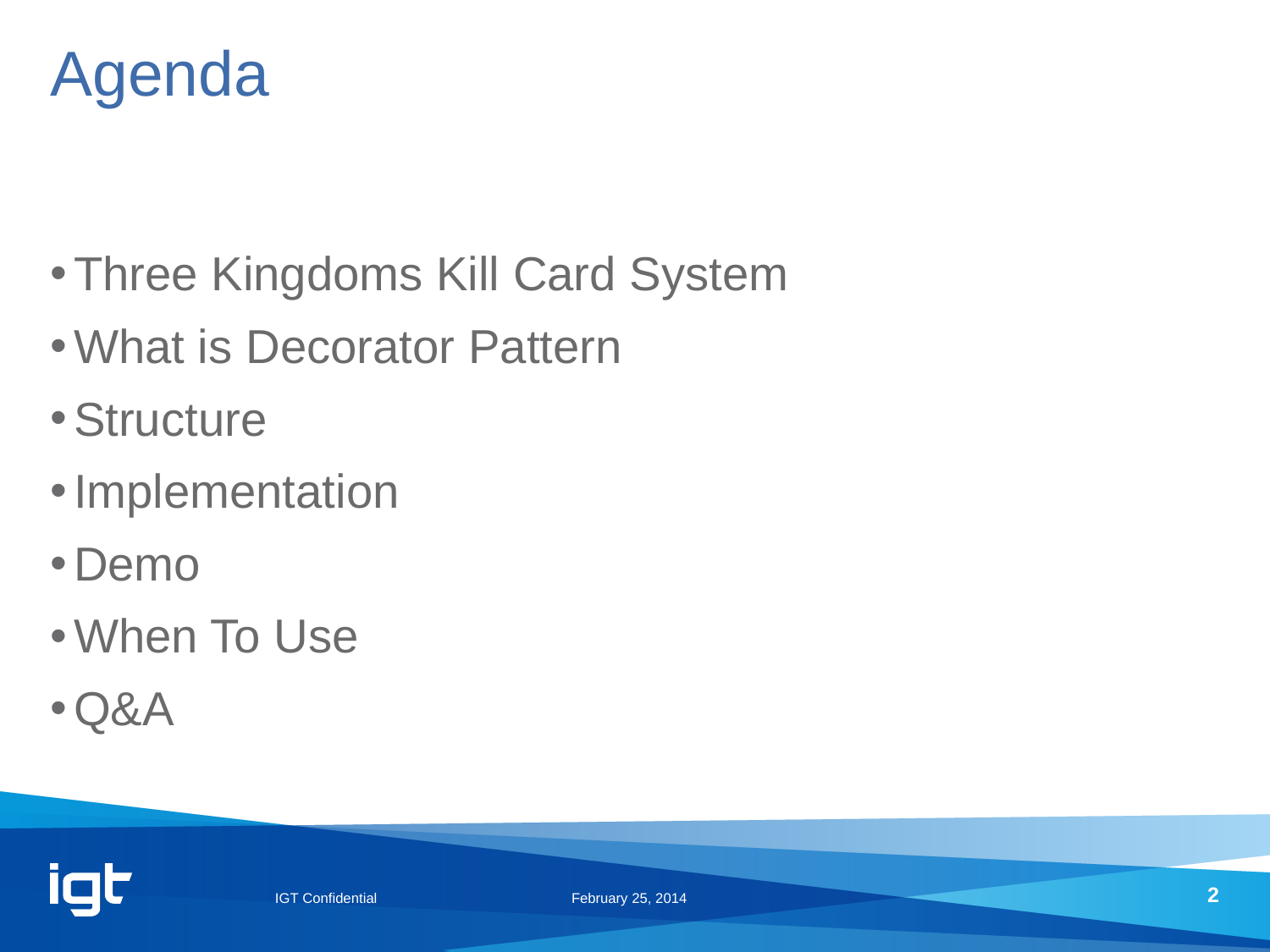

# Agenda
Three Kingdoms Kill Card System
What is Decorator Pattern
Structure
Implementation
Demo
When To Use
Q&A
IGT Confidential
February 25, 2014
2